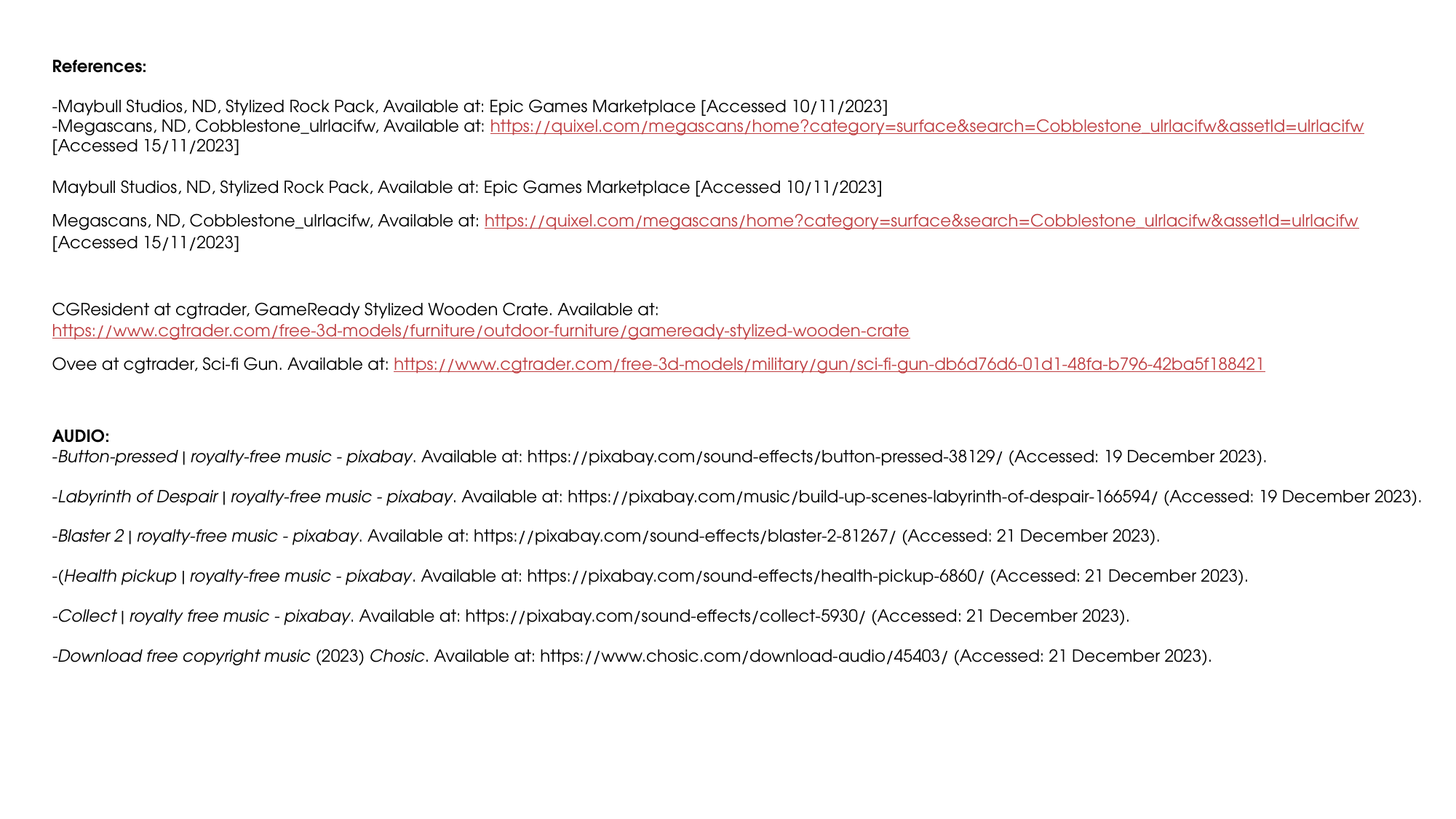

References:

-Maybull Studios, ND, Stylized Rock Pack, Available at: Epic Games Marketplace [Accessed 10/11/2023]
-Megascans, ND, Cobblestone_ulrlacifw, Available at: https://quixel.com/megascans/home?category=surface&search=Cobblestone_ulrlacifw&assetId=ulrlacifw [Accessed 15/11/2023]

Maybull Studios, ND, Stylized Rock Pack, Available at: Epic Games Marketplace [Accessed 10/11/2023]
Megascans, ND, Cobblestone_ulrlacifw, Available at: https://quixel.com/megascans/home?category=surface&search=Cobblestone_ulrlacifw&assetId=ulrlacifw [Accessed 15/11/2023]

CGResident at cgtrader, GameReady Stylized Wooden Crate. Available at: https://www.cgtrader.com/free-3d-models/furniture/outdoor-furniture/gameready-stylized-wooden-crate
Ovee at cgtrader, Sci-fi Gun. Available at: https://www.cgtrader.com/free-3d-models/military/gun/sci-fi-gun-db6d76d6-01d1-48fa-b796-42ba5f188421

AUDIO:
-Button-pressed | royalty-free music - pixabay. Available at: https://pixabay.com/sound-effects/button-pressed-38129/ (Accessed: 19 December 2023).

-Labyrinth of Despair | royalty-free music - pixabay. Available at: https://pixabay.com/music/build-up-scenes-labyrinth-of-despair-166594/ (Accessed: 19 December 2023).

-Blaster 2 | royalty-free music - pixabay. Available at: https://pixabay.com/sound-effects/blaster-2-81267/ (Accessed: 21 December 2023).

-(Health pickup | royalty-free music - pixabay. Available at: https://pixabay.com/sound-effects/health-pickup-6860/ (Accessed: 21 December 2023).

-Collect | royalty free music - pixabay. Available at: https://pixabay.com/sound-effects/collect-5930/ (Accessed: 21 December 2023).

-Download free copyright music (2023) Chosic. Available at: https://www.chosic.com/download-audio/45403/ (Accessed: 21 December 2023).